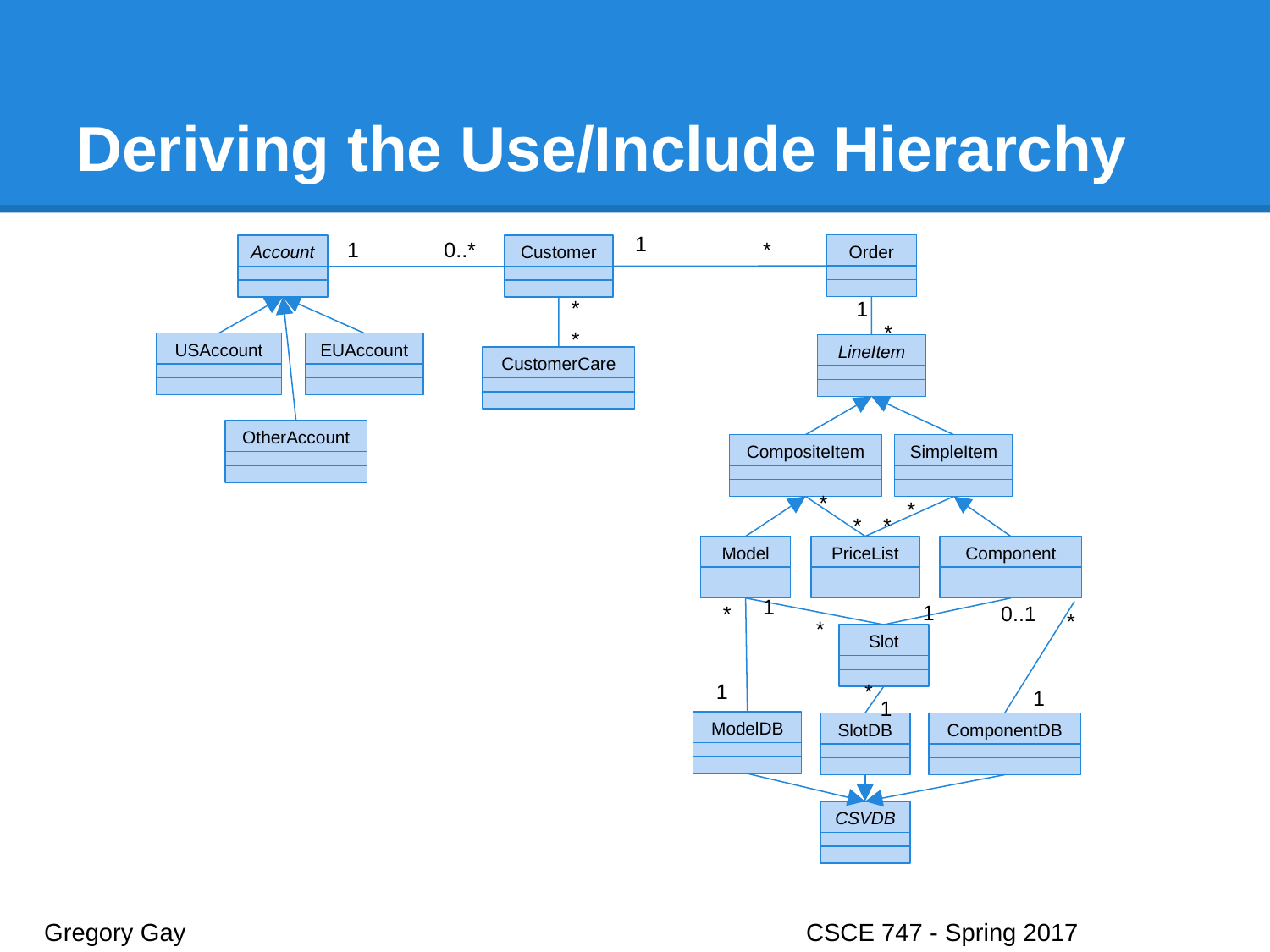

# Deriving the Use/Include Hierarchy
1
1
0..*
*
Order

Account

Customer

*
1
*
*
USAccount

EUAccount

LineItem

CustomerCare

OtherAccount

CompositeItem

SimpleItem

*
*
*
*
Model

PriceList

Component

1
1
*
0..1
*
*
Slot

*
1
1
1
ModelDB

SlotDB

ComponentDB

CSVDB

Gregory Gay					CSCE 747 - Spring 2017							39